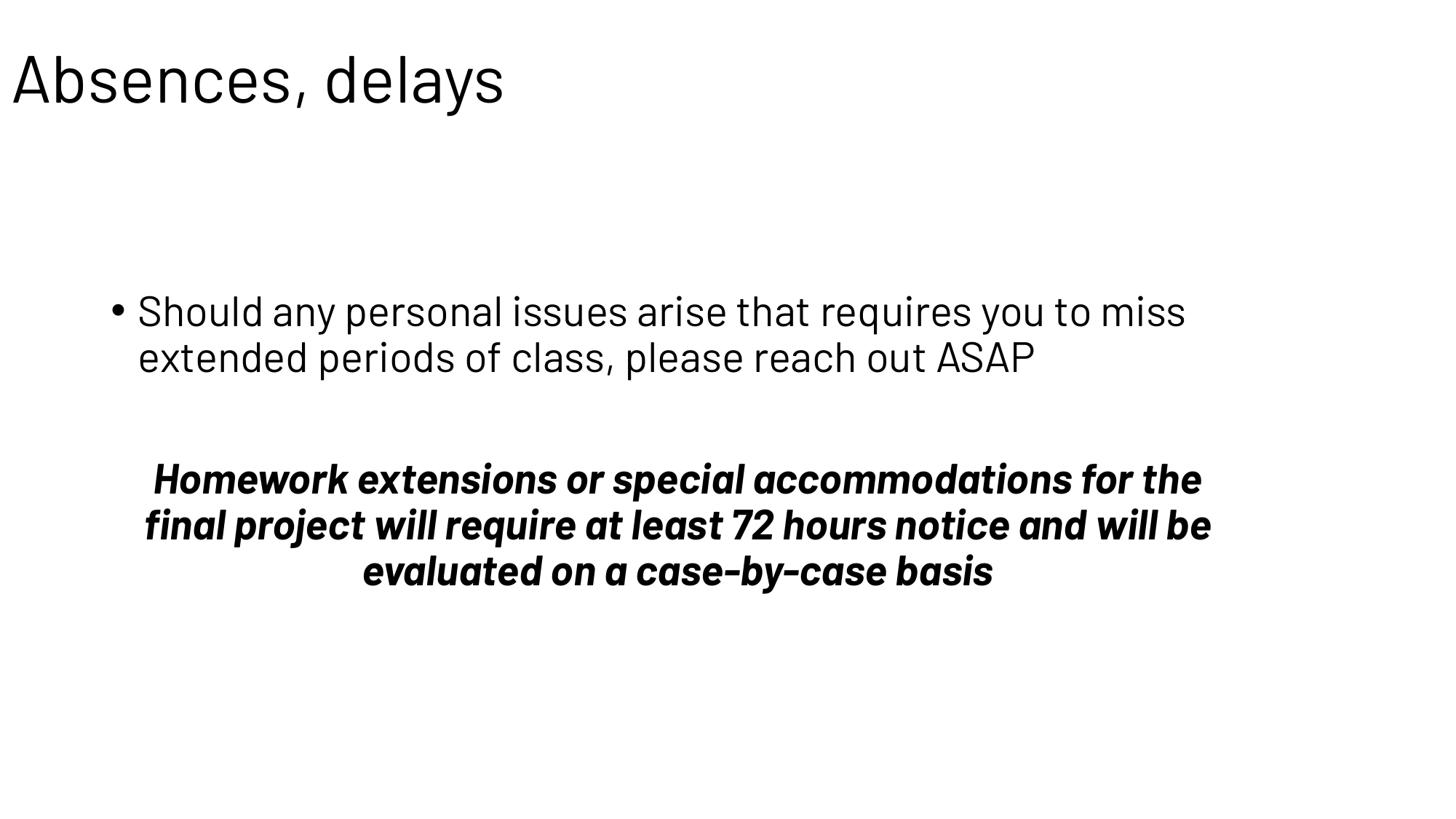

# Absences, delays

Should any personal issues arise that requires you to miss extended periods of class, please reach out ASAP

Homework extensions or special accommodations for the final project will require at least 72 hours notice and will be evaluated on a case-by-case basis